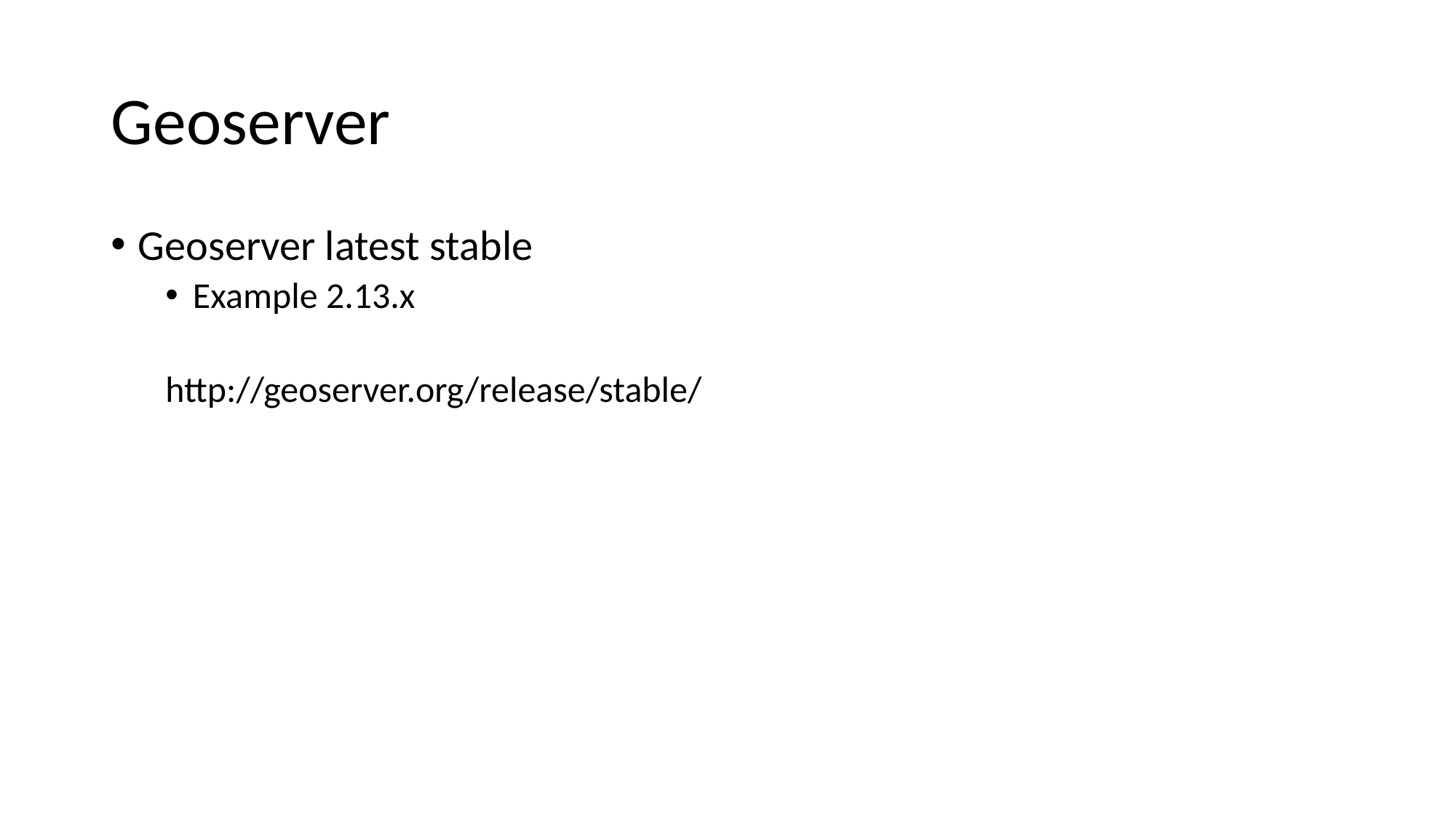

# Geoserver
Geoserver latest stable
Example 2.13.x

http://geoserver.org/release/stable/